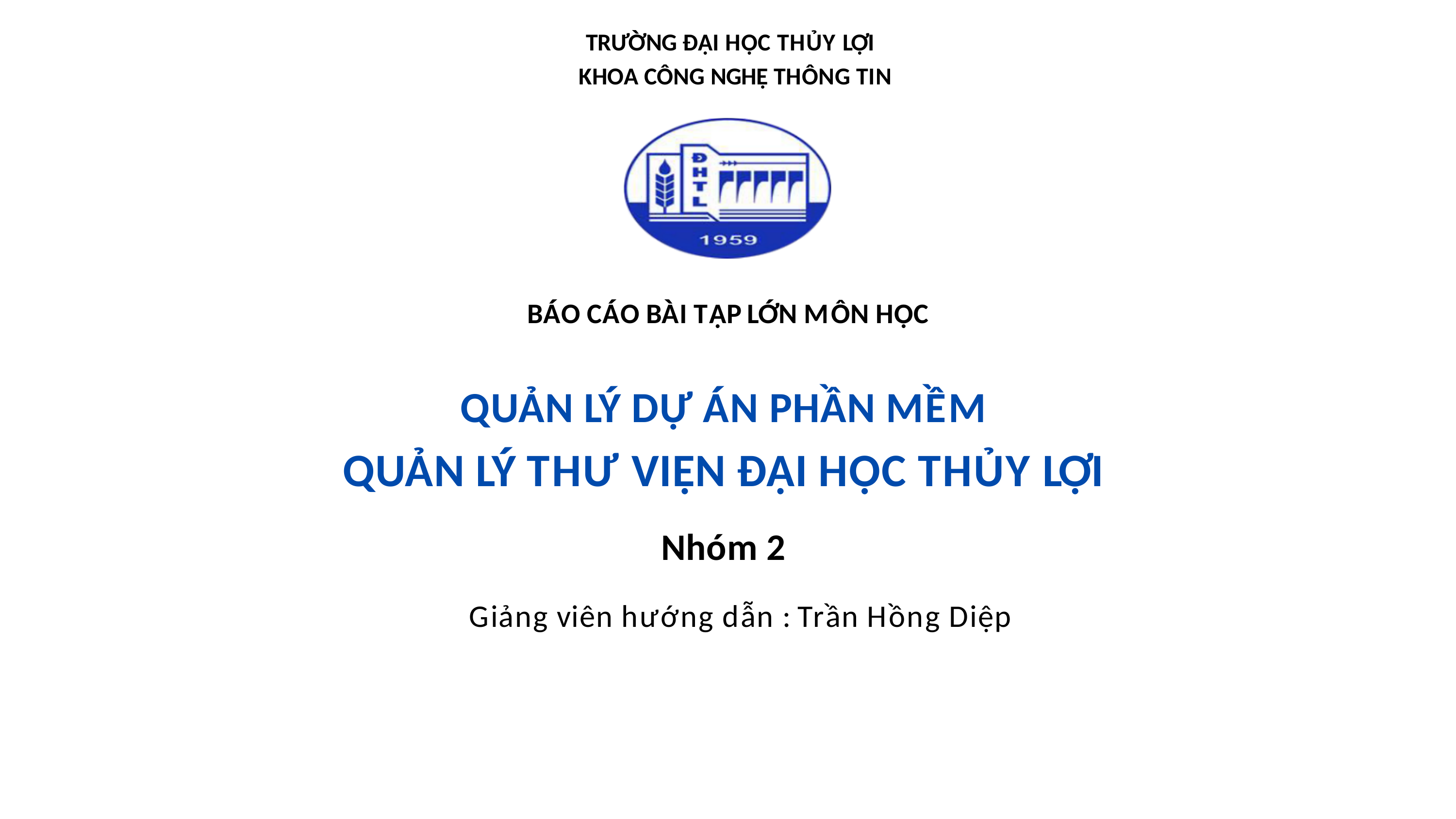

TRƯỜNG ĐẠI HỌC THỦY LỢI
KHOA CÔNG NGHỆ THÔNG TIN
BÁO CÁO BÀI TẬP LỚN MÔN HỌC

QUẢN LÝ DỰ ÁN PHẦN MỀM
QUẢN LÝ THƯ VIỆN ĐẠI HỌC THỦY LỢI
Nhóm 2
Giảng viên hướng dẫn : Trần Hồng Diệp